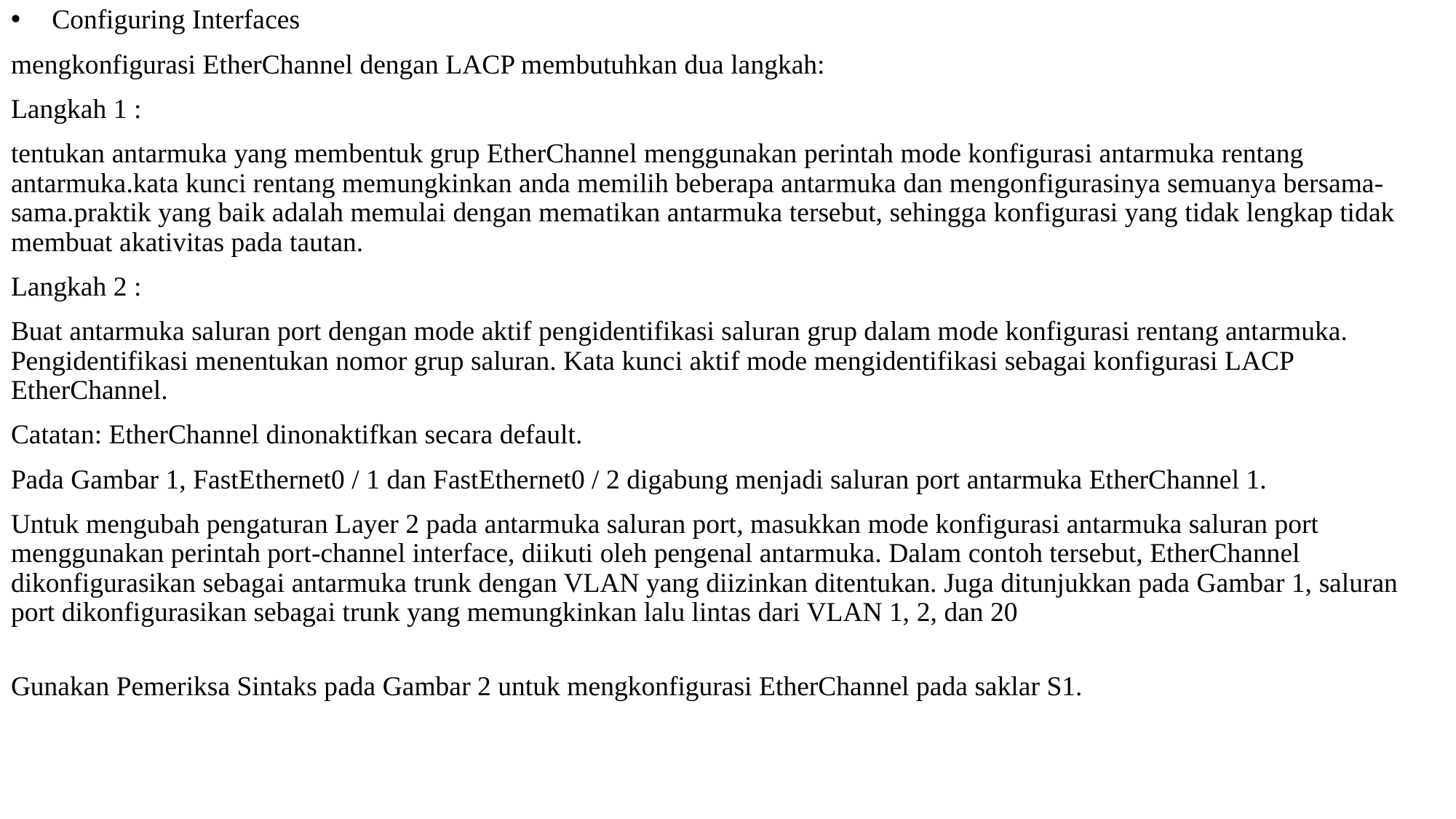

Configuring Interfaces
mengkonfigurasi EtherChannel dengan LACP membutuhkan dua langkah:
Langkah 1 :
tentukan antarmuka yang membentuk grup EtherChannel menggunakan perintah mode konfigurasi antarmuka rentang antarmuka.kata kunci rentang memungkinkan anda memilih beberapa antarmuka dan mengonfigurasinya semuanya bersama-sama.praktik yang baik adalah memulai dengan mematikan antarmuka tersebut, sehingga konfigurasi yang tidak lengkap tidak membuat akativitas pada tautan.
Langkah 2 :
Buat antarmuka saluran port dengan mode aktif pengidentifikasi saluran grup dalam mode konfigurasi rentang antarmuka. Pengidentifikasi menentukan nomor grup saluran. Kata kunci aktif mode mengidentifikasi sebagai konfigurasi LACP EtherChannel.
Catatan: EtherChannel dinonaktifkan secara default.
Pada Gambar 1, FastEthernet0 / 1 dan FastEthernet0 / 2 digabung menjadi saluran port antarmuka EtherChannel 1.
Untuk mengubah pengaturan Layer 2 pada antarmuka saluran port, masukkan mode konfigurasi antarmuka saluran port menggunakan perintah port-channel interface, diikuti oleh pengenal antarmuka. Dalam contoh tersebut, EtherChannel dikonfigurasikan sebagai antarmuka trunk dengan VLAN yang diizinkan ditentukan. Juga ditunjukkan pada Gambar 1, saluran port dikonfigurasikan sebagai trunk yang memungkinkan lalu lintas dari VLAN 1, 2, dan 20
Gunakan Pemeriksa Sintaks pada Gambar 2 untuk mengkonfigurasi EtherChannel pada saklar S1.